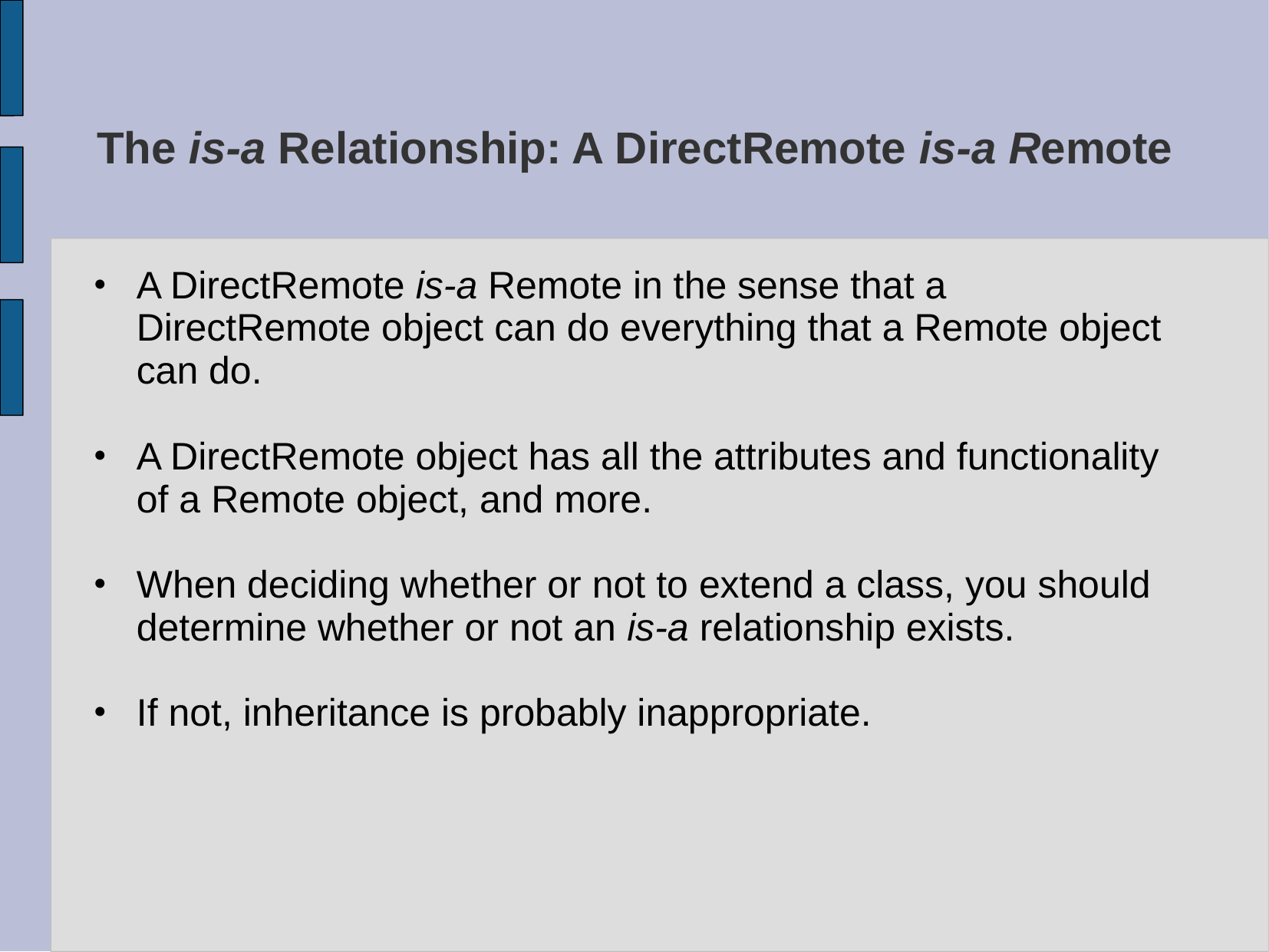

# The is-a Relationship: A DirectRemote is-a Remote
A DirectRemote is-a Remote in the sense that a DirectRemote object can do everything that a Remote object can do.

A DirectRemote object has all the attributes and functionality of a Remote object, and more.

When deciding whether or not to extend a class, you should determine whether or not an is-a relationship exists.

If not, inheritance is probably inappropriate.